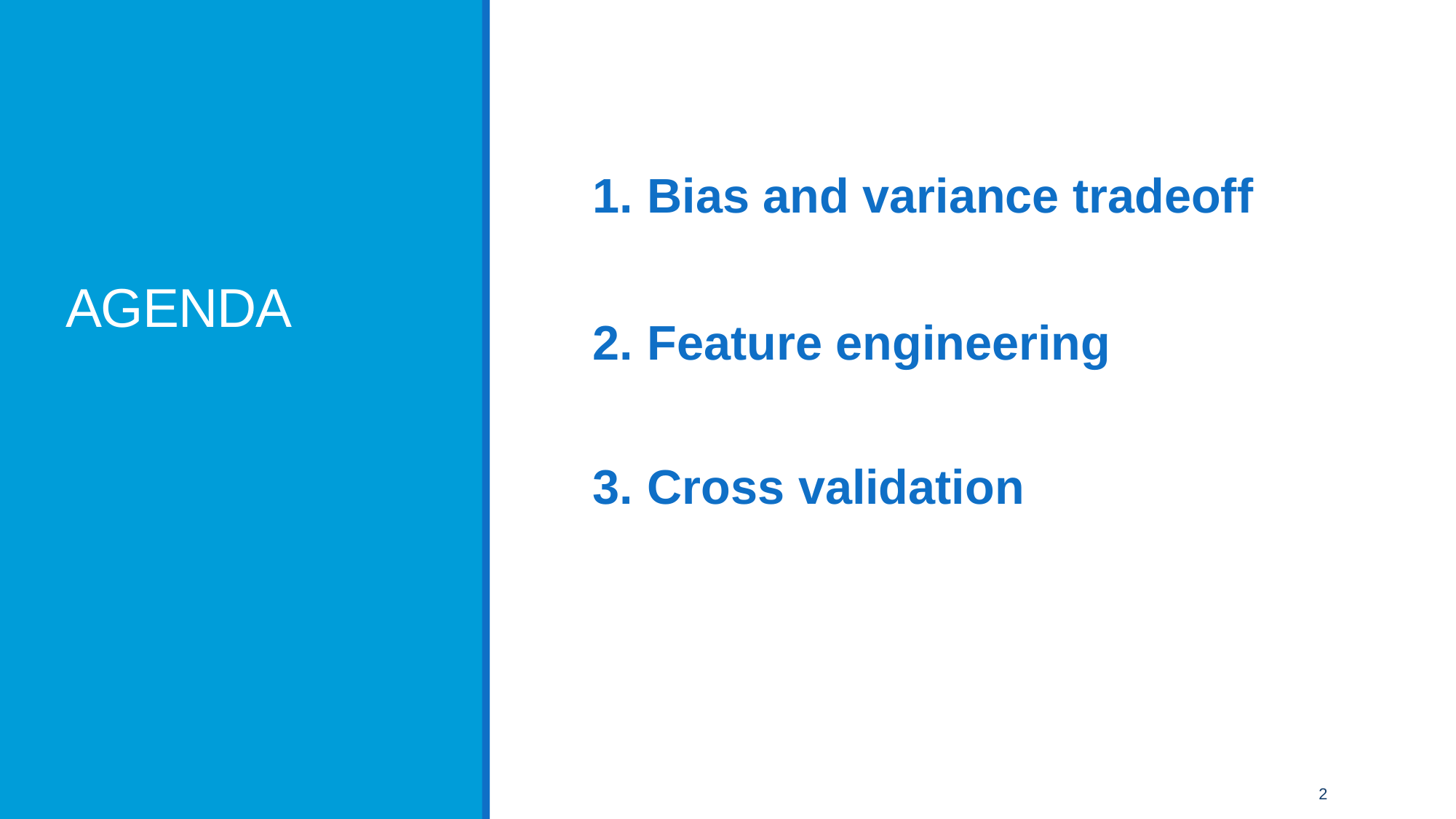

# AGENDA
Bias and variance tradeoff

Feature engineering

Cross validation

2